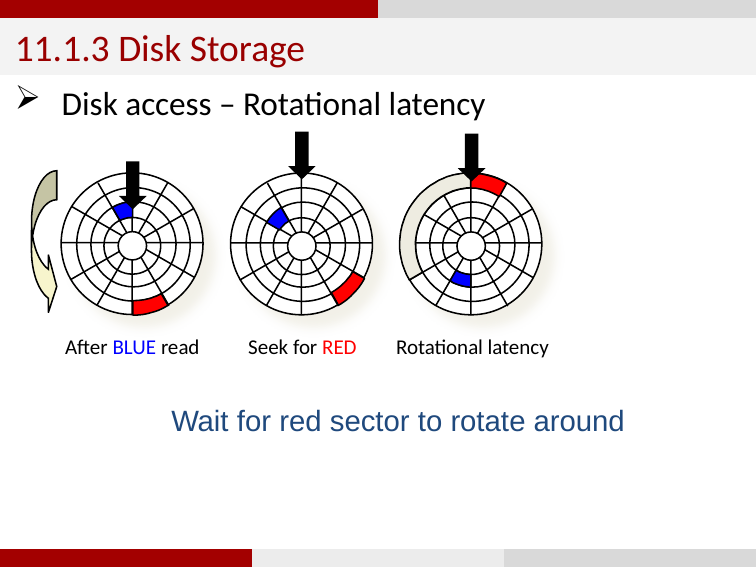

11.1.3 Disk Storage
Disk access – Rotational latency

After BLUE read
Seek for RED
Rotational latency
Wait for red sector to rotate around

44